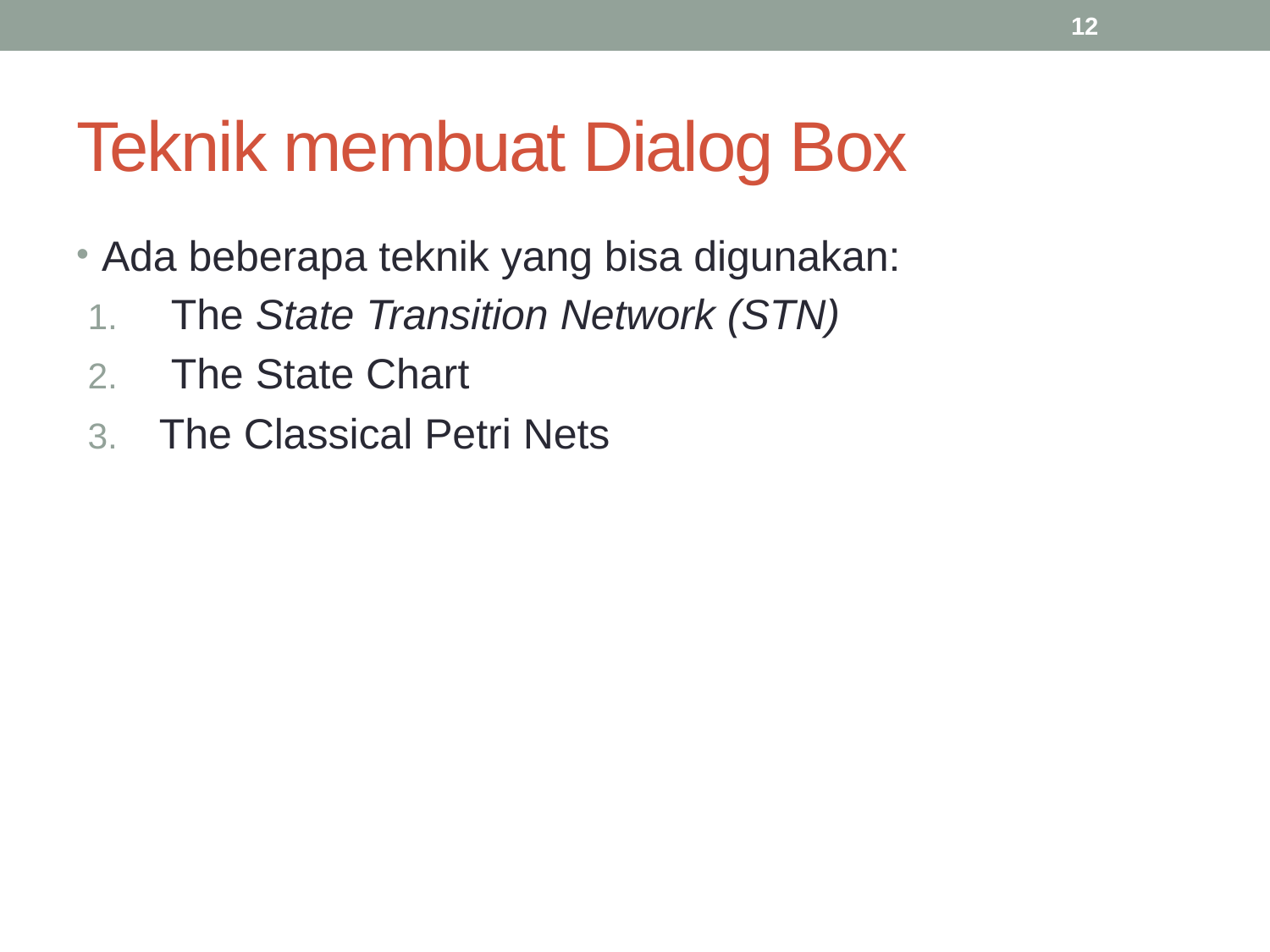

12
# Teknik membuat Dialog Box
Ada beberapa teknik yang bisa digunakan:
 The State Transition Network (STN)
 The State Chart
The Classical Petri Nets